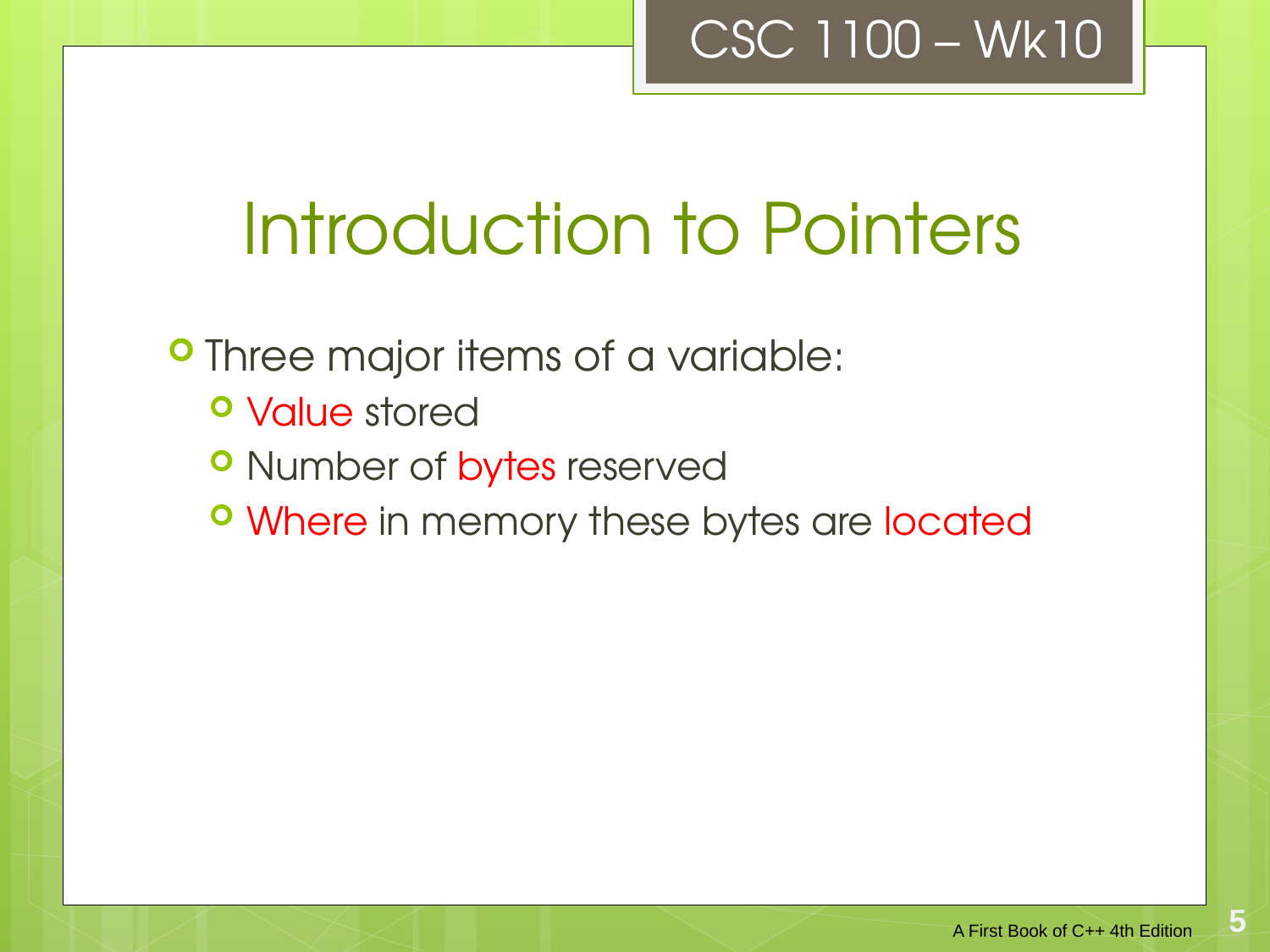

CSC 1100 – Wk10
# Introduction to Pointers
Three major items of a variable:
Value stored
Number of bytes reserved
Where in memory these bytes are located

5
A First Book of C++ 4th Edition